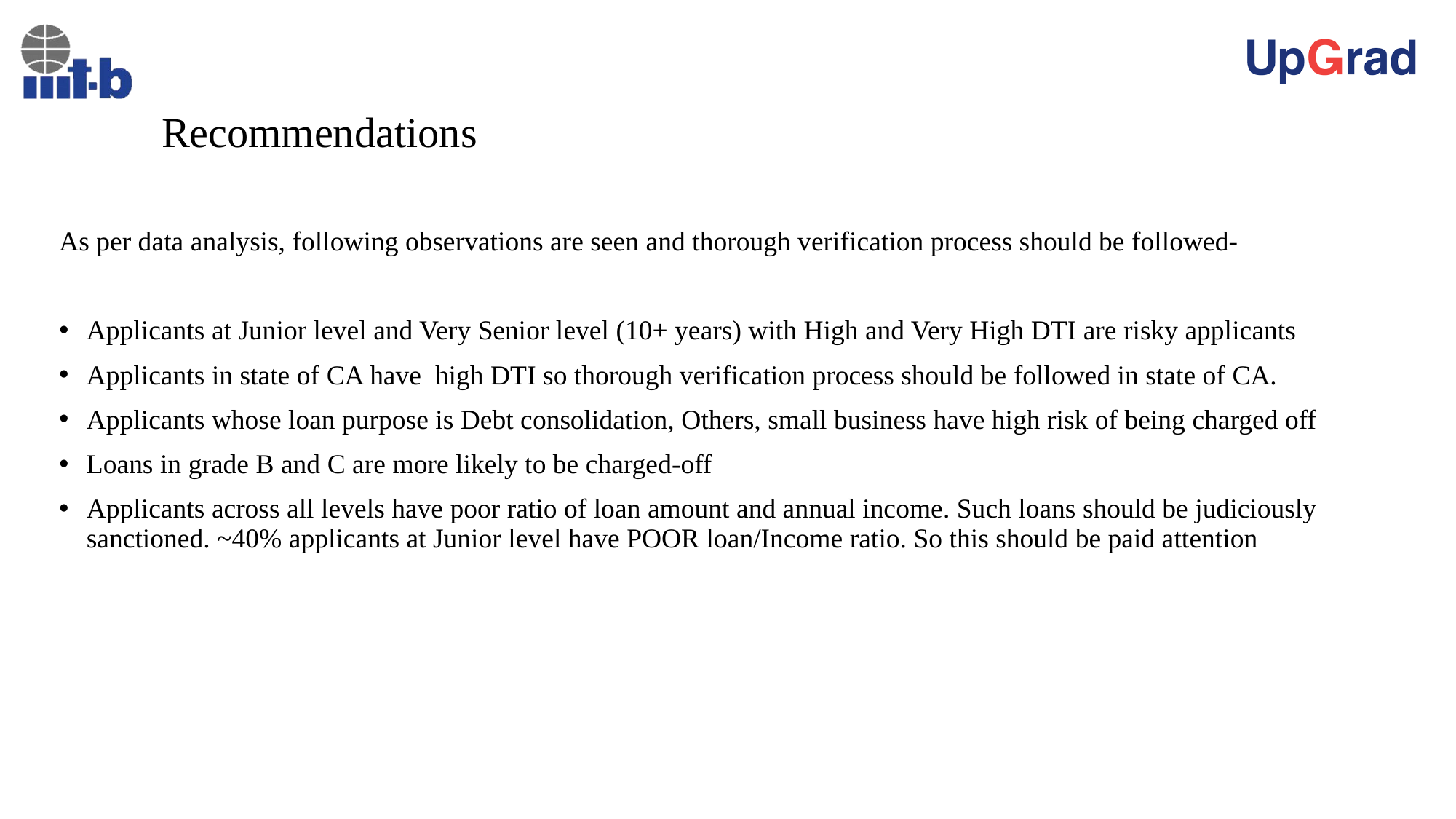

# Recommendations
As per data analysis, following observations are seen and thorough verification process should be followed-

Applicants at Junior level and Very Senior level (10+ years) with High and Very High DTI are risky applicants
Applicants in state of CA have  high DTI so thorough verification process should be followed in state of CA.
Applicants whose loan purpose is Debt consolidation, Others, small business have high risk of being charged off
Loans in grade B and C are more likely to be charged-off
Applicants across all levels have poor ratio of loan amount and annual income. Such loans should be judiciously sanctioned. ~40% applicants at Junior level have POOR loan/Income ratio. So this should be paid attention